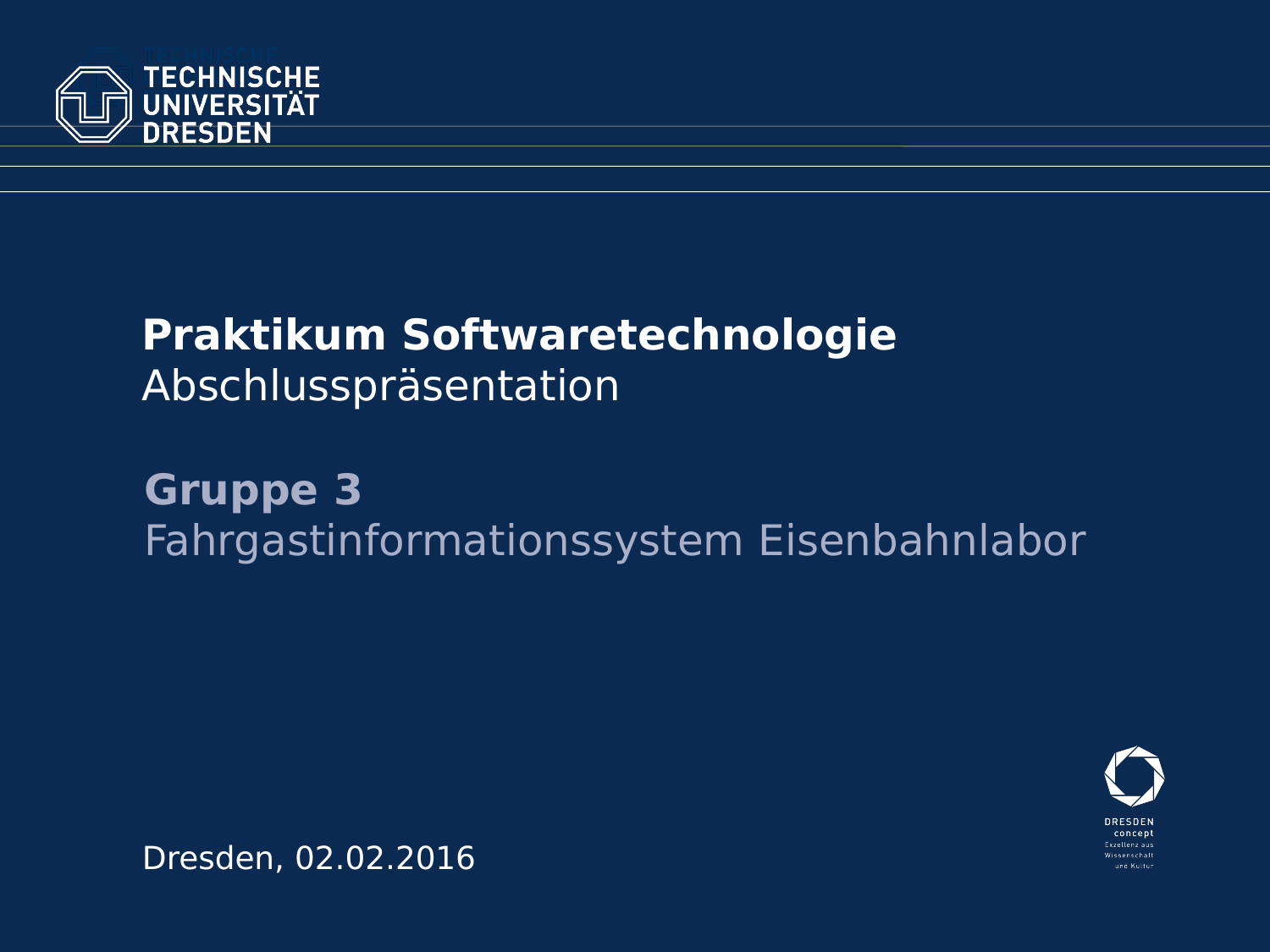

Praktikum Softwaretechnologie
Abschlusspräsentation
Gruppe 3
Fahrgastinformationssystem Eisenbahnlabor